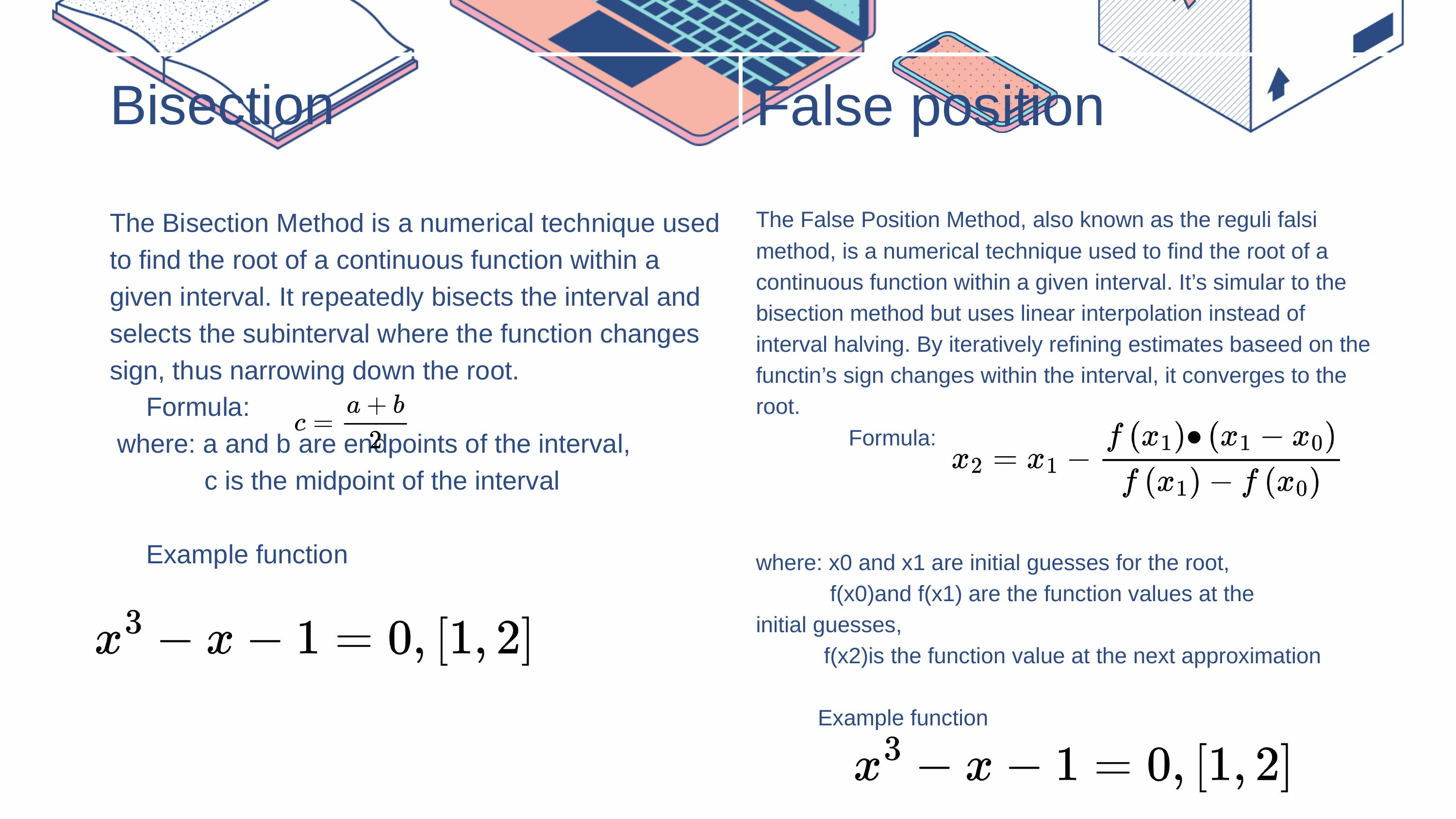

| Bisection | False position |
| --- | --- |
| The Bisection Method is a numerical technique used to find the root of a continuous function within a given interval. It repeatedly bisects the interval and selects the subinterval where the function changes sign, thus narrowing down the root. Formula: where: a and b are endpoints of the interval, c is the midpoint of the interval Example function | The False Position Method, also known as the reguli falsi method, is a numerical technique used to find the root of a continuous function within a given interval. It’s simular to the bisection method but uses linear interpolation instead of interval halving. By iteratively refining estimates baseed on the functin’s sign changes within the interval, it converges to the root. Formula: where: x0 and x1 are initial guesses for the root, f(x0)and f(x1) are the function values at the initial guesses, f(x2)is the function value at the next approximation Example function |